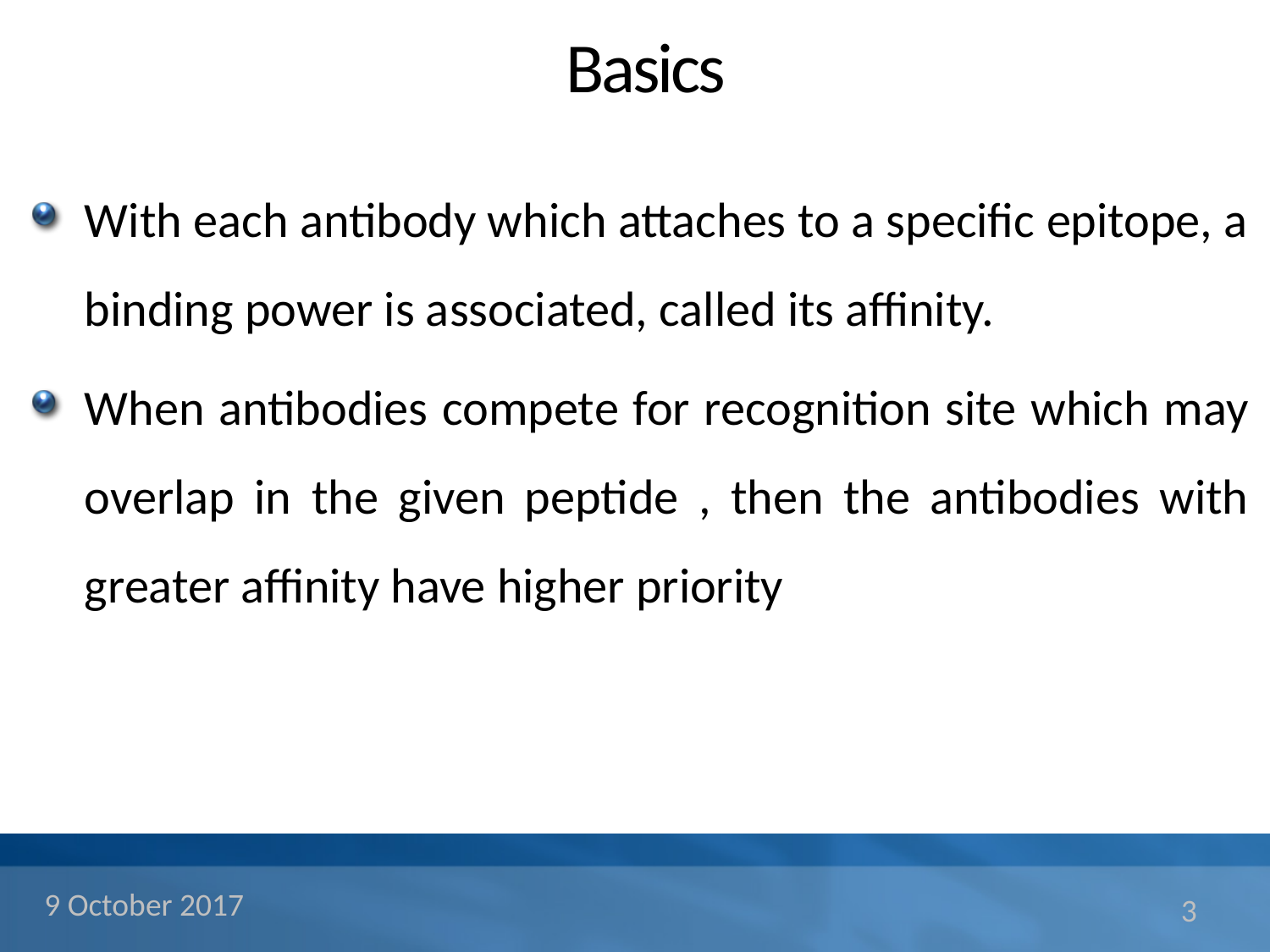

# Basics
With each antibody which attaches to a specific epitope, a binding power is associated, called its affinity.
When antibodies compete for recognition site which may overlap in the given peptide , then the antibodies with greater affinity have higher priority